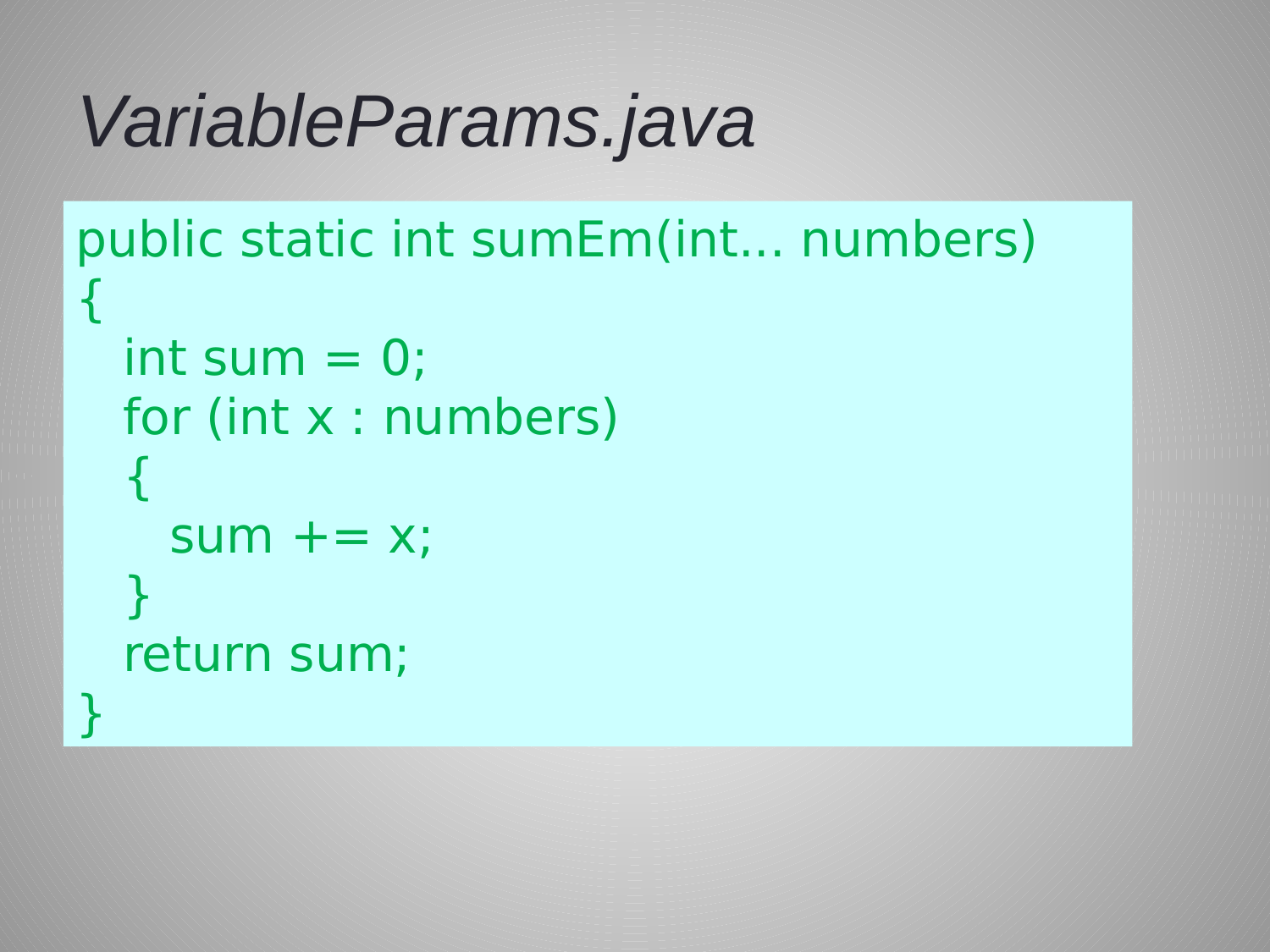

# VariableParams.java
public static int sumEm(int... numbers)
{
   int sum = 0;
   for (int x : numbers)
   {
      sum += x;
   }
   return sum;
}